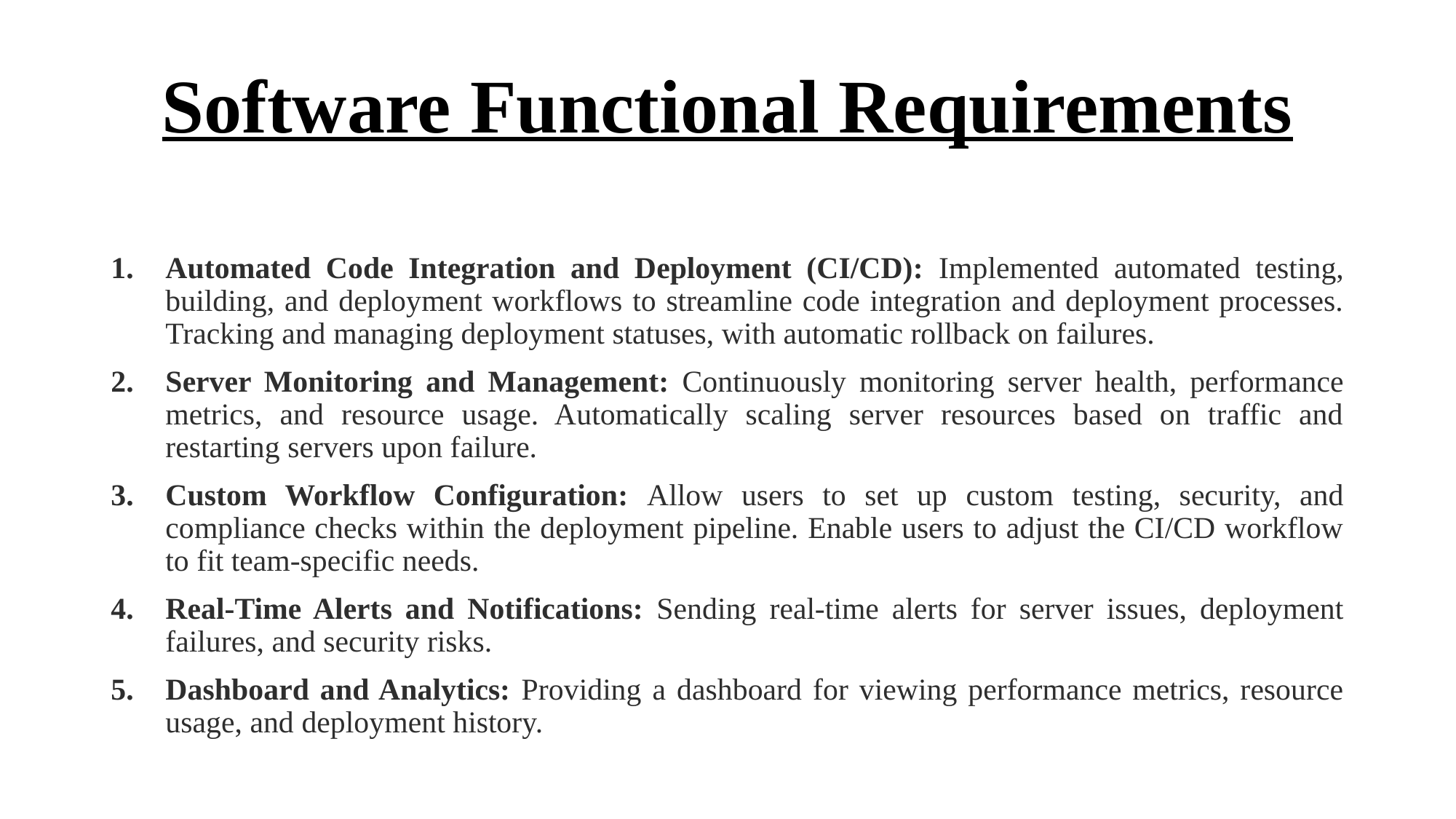

Software Functional Requirements
Automated Code Integration and Deployment (CI/CD): Implemented automated testing, building, and deployment workflows to streamline code integration and deployment processes. Tracking and managing deployment statuses, with automatic rollback on failures.
Server Monitoring and Management: Continuously monitoring server health, performance metrics, and resource usage. Automatically scaling server resources based on traffic and restarting servers upon failure.
Custom Workflow Configuration: Allow users to set up custom testing, security, and compliance checks within the deployment pipeline. Enable users to adjust the CI/CD workflow to fit team-specific needs.
Real-Time Alerts and Notifications: Sending real-time alerts for server issues, deployment failures, and security risks.
Dashboard and Analytics: Providing a dashboard for viewing performance metrics, resource usage, and deployment history.